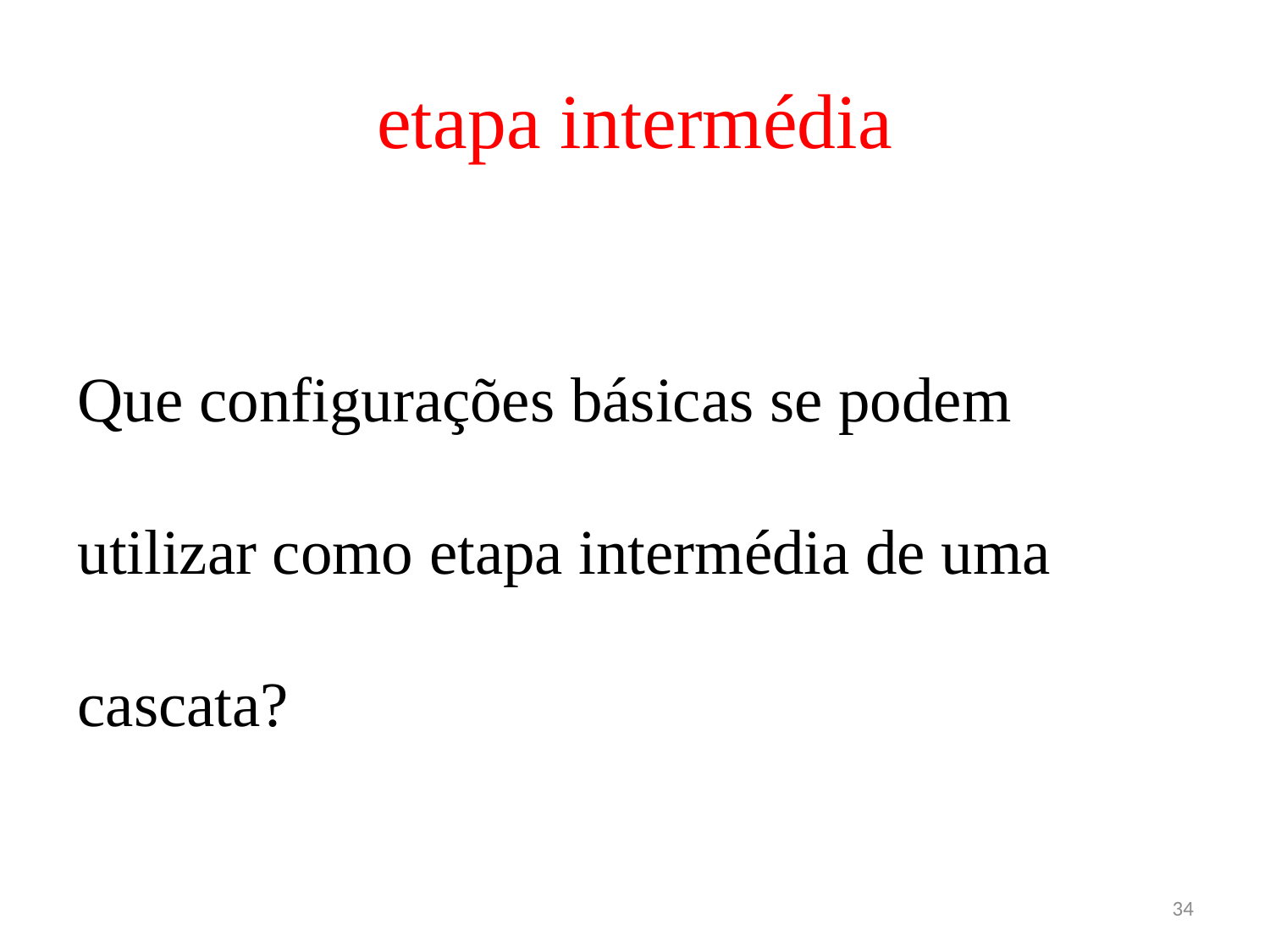

# etapa intermédia
Que configurações básicas se podem utilizar como etapa intermédia de uma cascata?

34